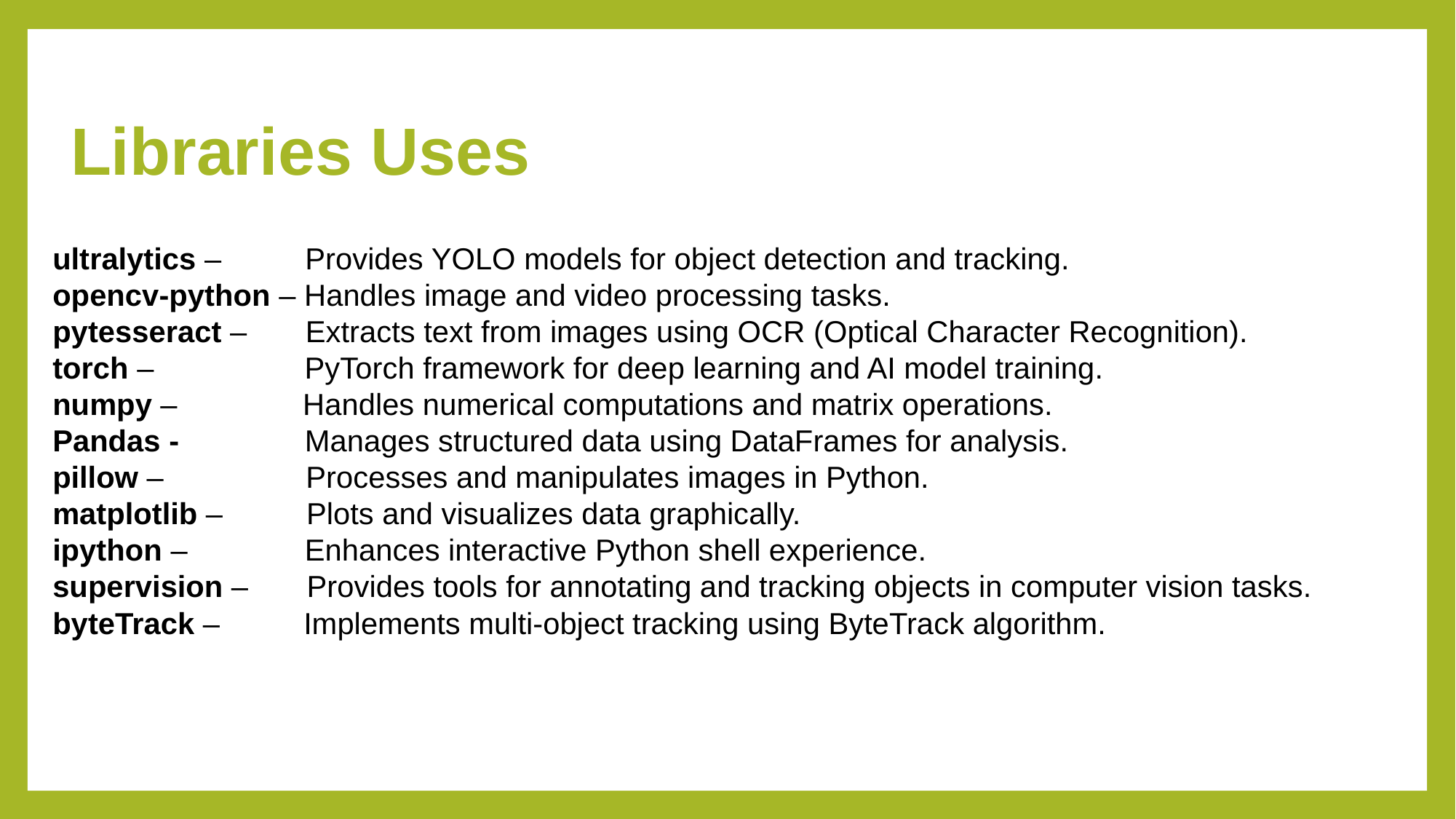

# Libraries Uses
ultralytics –          Provides YOLO models for object detection and tracking.
opencv-python – Handles image and video processing tasks.
pytesseract –       Extracts text from images using OCR (Optical Character Recognition).
torch –                  PyTorch framework for deep learning and AI model training.
numpy –               Handles numerical computations and matrix operations.
Pandas -               Manages structured data using DataFrames for analysis.
pillow –                 Processes and manipulates images in Python.
matplotlib –          Plots and visualizes data graphically.
ipython –              Enhances interactive Python shell experience.
supervision –       Provides tools for annotating and tracking objects in computer vision tasks.
byteTrack –          Implements multi-object tracking using ByteTrack algorithm.